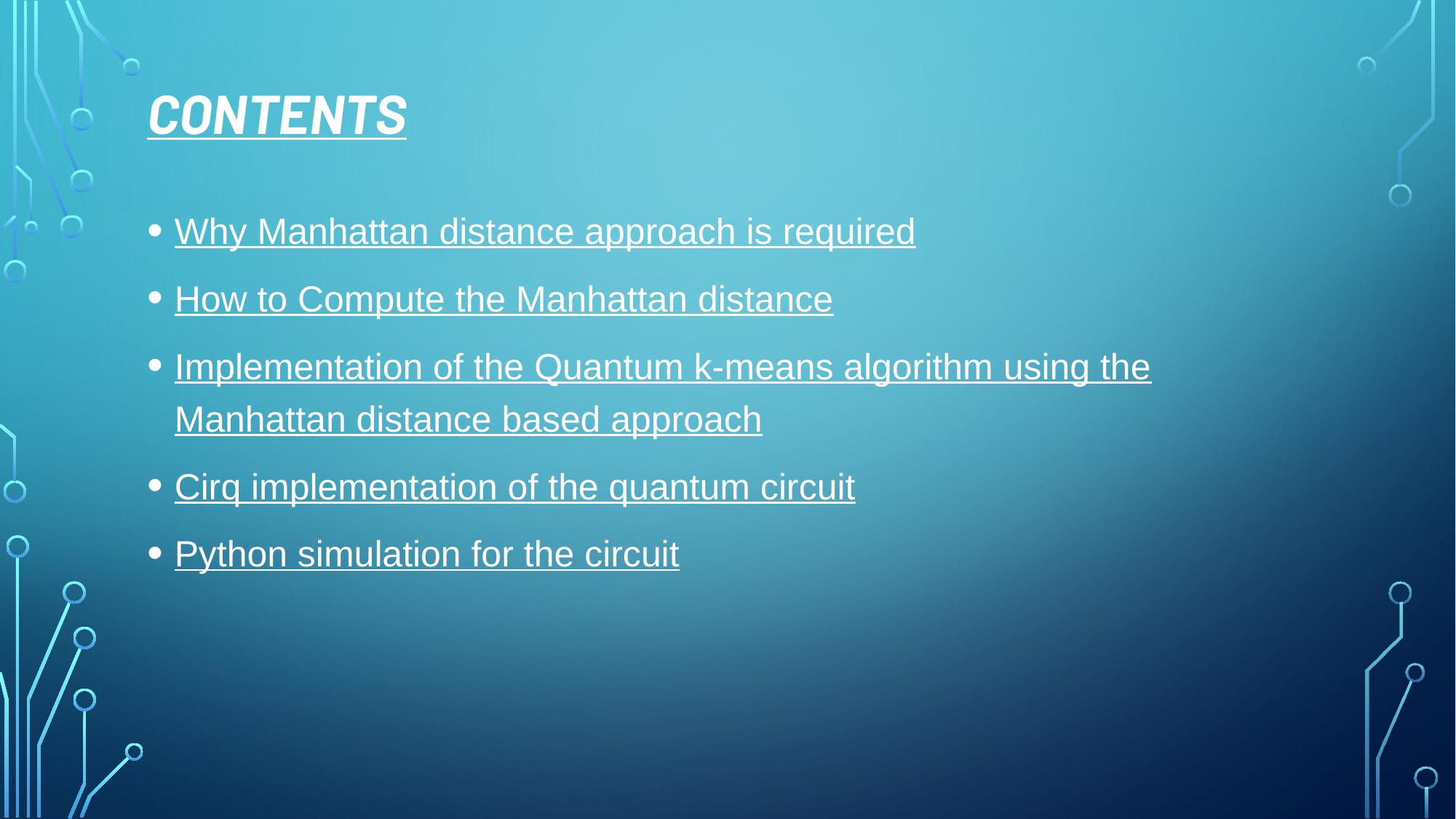

# Contents
Why Manhattan distance approach is required
How to Compute the Manhattan distance
Implementation of the Quantum k-means algorithm using the Manhattan distance based approach
Cirq implementation of the quantum circuit
Python simulation for the circuit